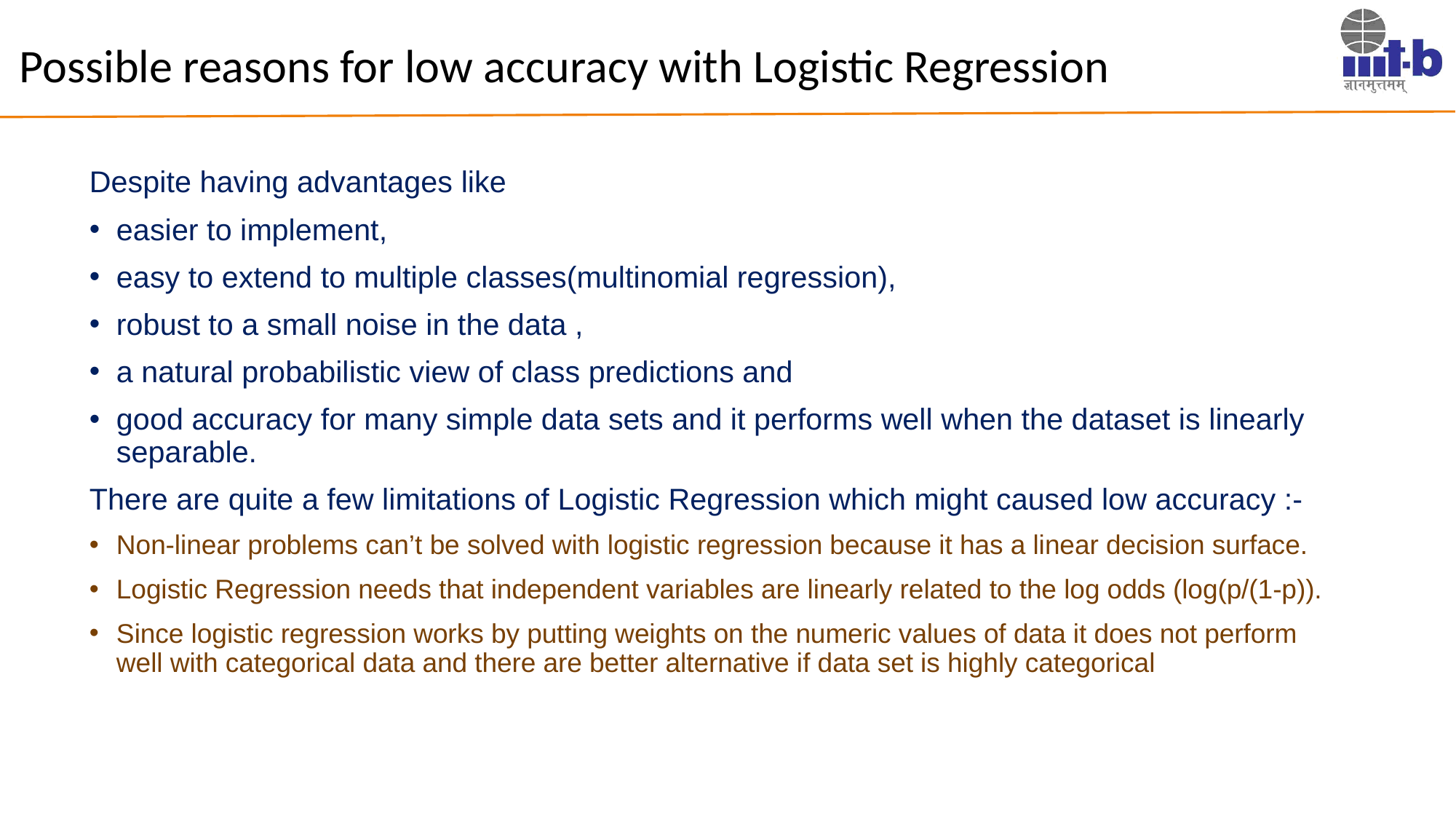

# Possible reasons for low accuracy with Logistic Regression
Despite having advantages like
easier to implement,
easy to extend to multiple classes(multinomial regression),
robust to a small noise in the data ,
a natural probabilistic view of class predictions and
good accuracy for many simple data sets and it performs well when the dataset is linearly separable.
There are quite a few limitations of Logistic Regression which might caused low accuracy :-
Non-linear problems can’t be solved with logistic regression because it has a linear decision surface.
Logistic Regression needs that independent variables are linearly related to the log odds (log(p/(1-p)).
Since logistic regression works by putting weights on the numeric values of data it does not perform well with categorical data and there are better alternative if data set is highly categorical